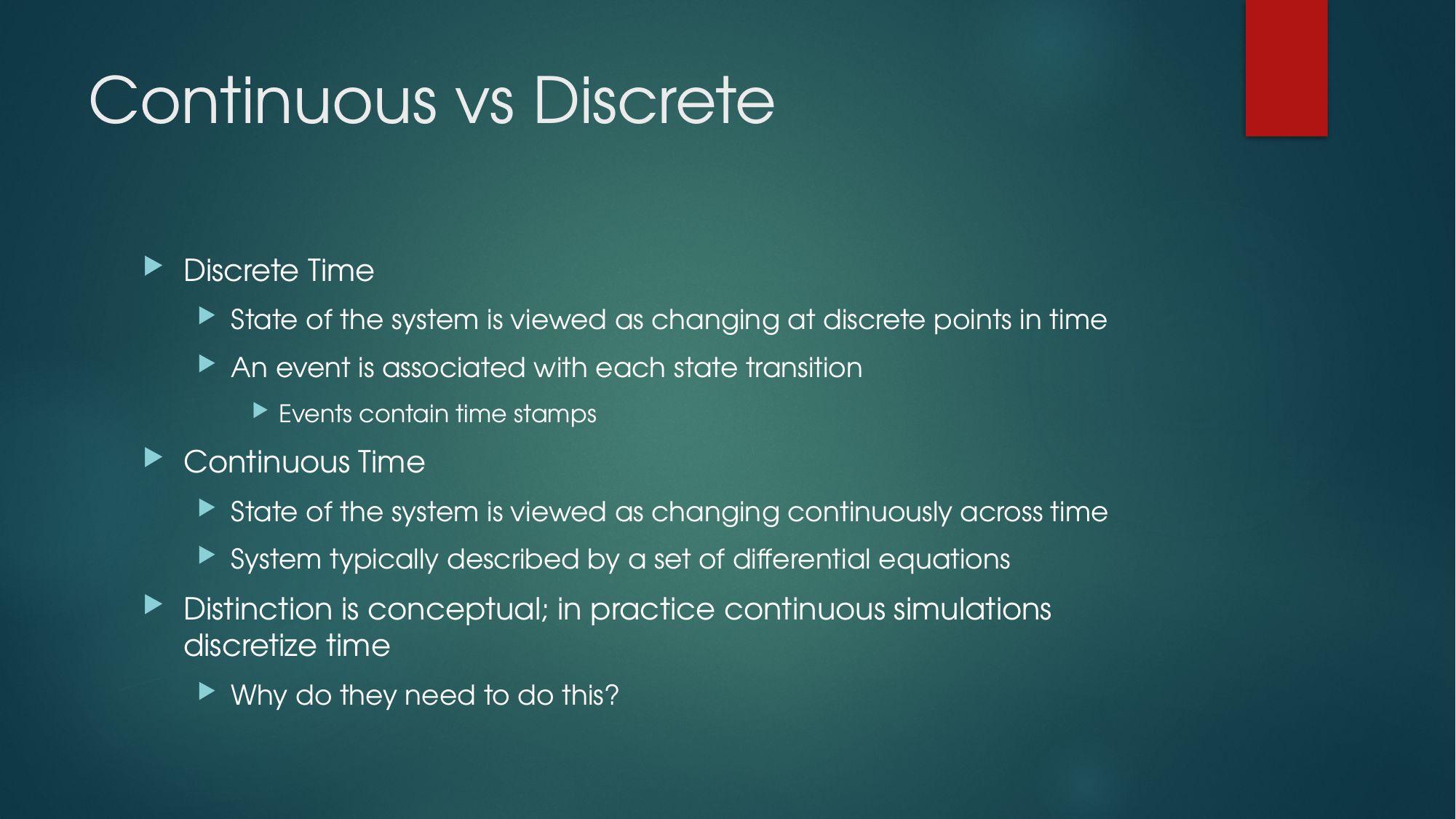

# Continuous vs Discrete
Discrete Time
State of the system is viewed as changing at discrete points in time
An event is associated with each state transition
Events contain time stamps
Continuous Time
State of the system is viewed as changing continuously across time
System typically described by a set of differential equations
Distinction is conceptual; in practice continuous simulations discretize time
Why do they need to do this?